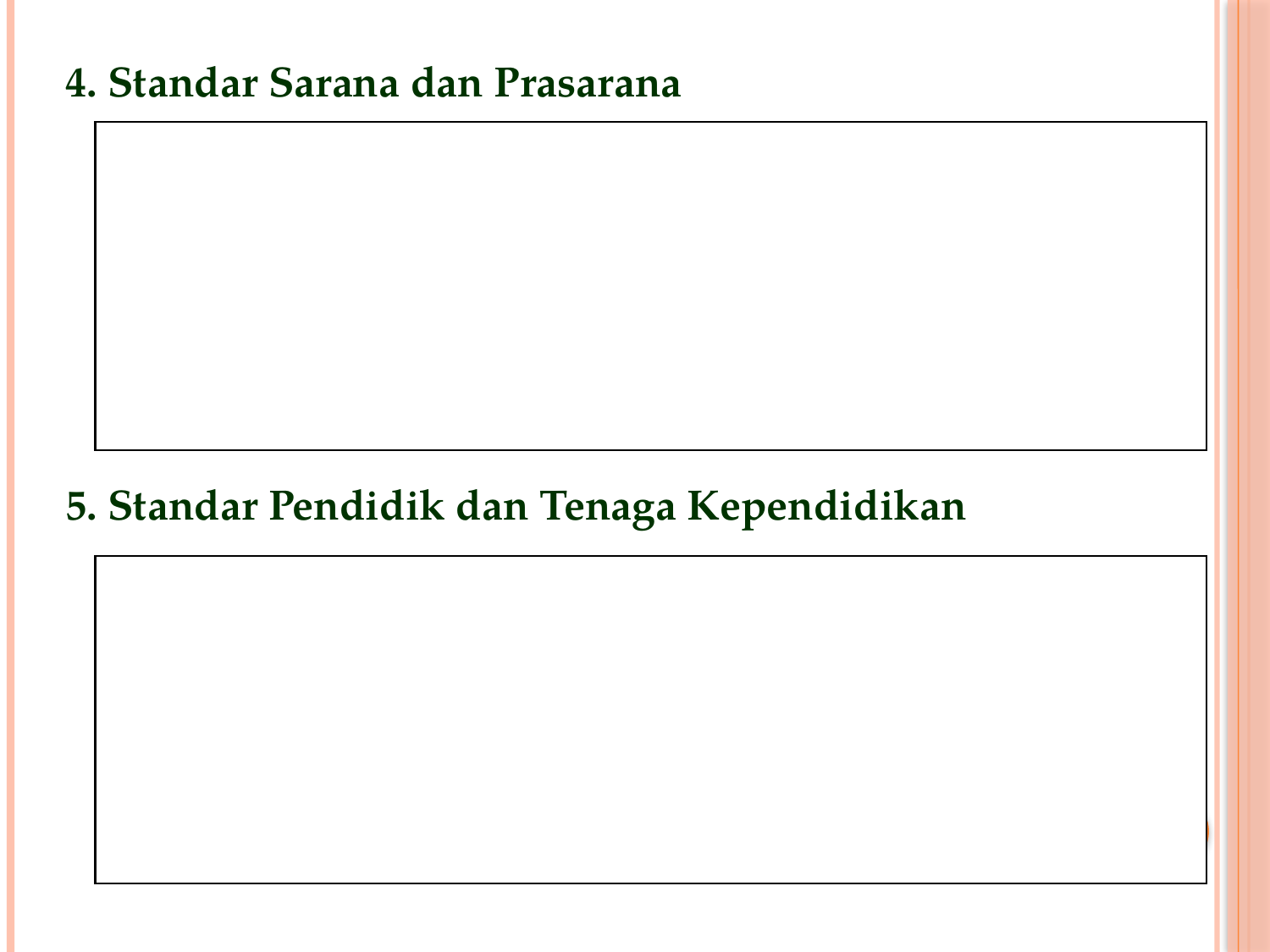

4. Standar Sarana dan Prasarana

5. Standar Pendidik dan Tenaga Kependidikan